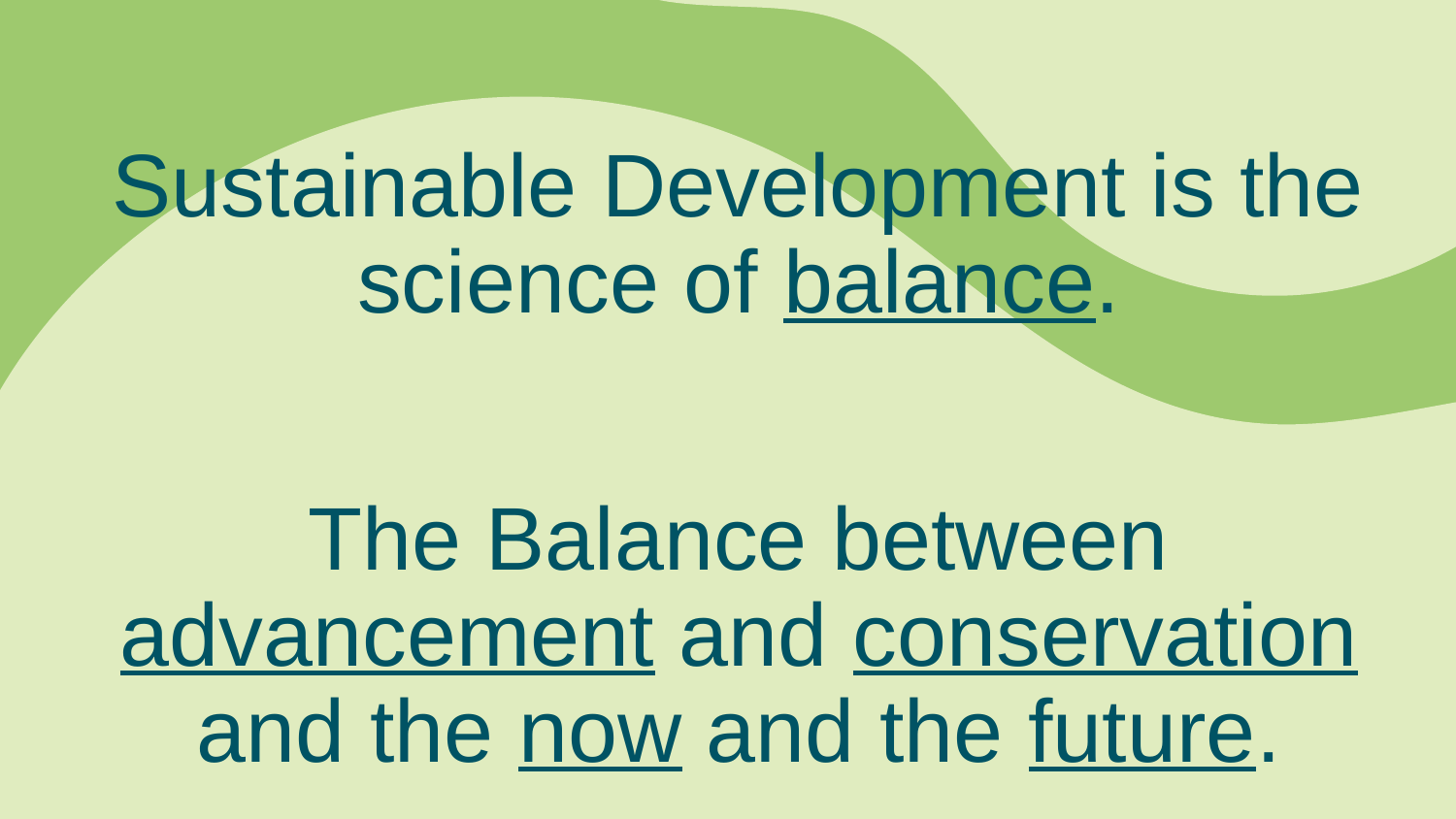

# Sustainable Development is the science of balance.

The Balance between advancement and conservation and the now and the future.